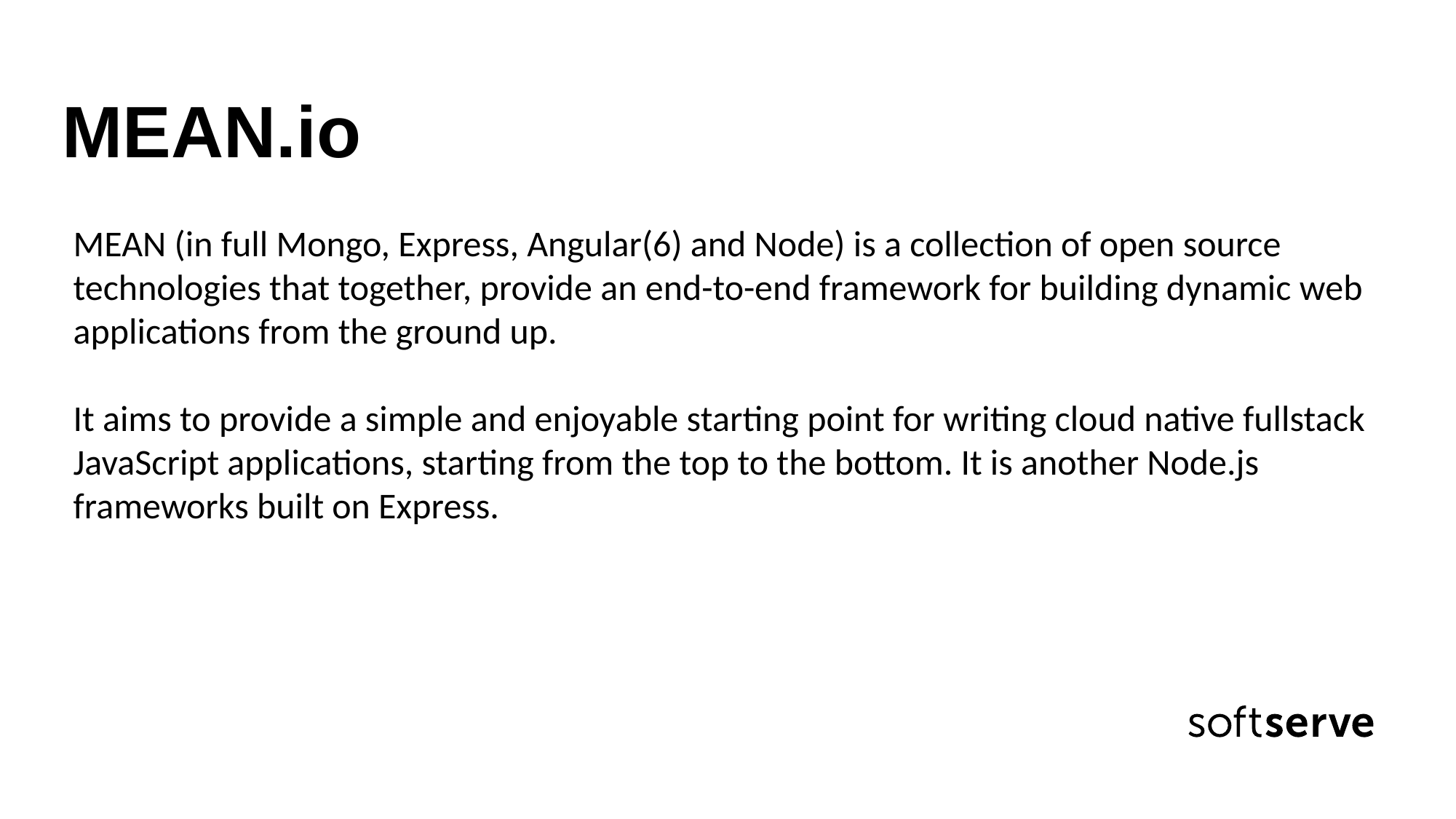

MEAN.io
MEAN (in full Mongo, Express, Angular(6) and Node) is a collection of open source technologies that together, provide an end-to-end framework for building dynamic web applications from the ground up.

It aims to provide a simple and enjoyable starting point for writing cloud native fullstack JavaScript applications, starting from the top to the bottom. It is another Node.js frameworks built on Express.